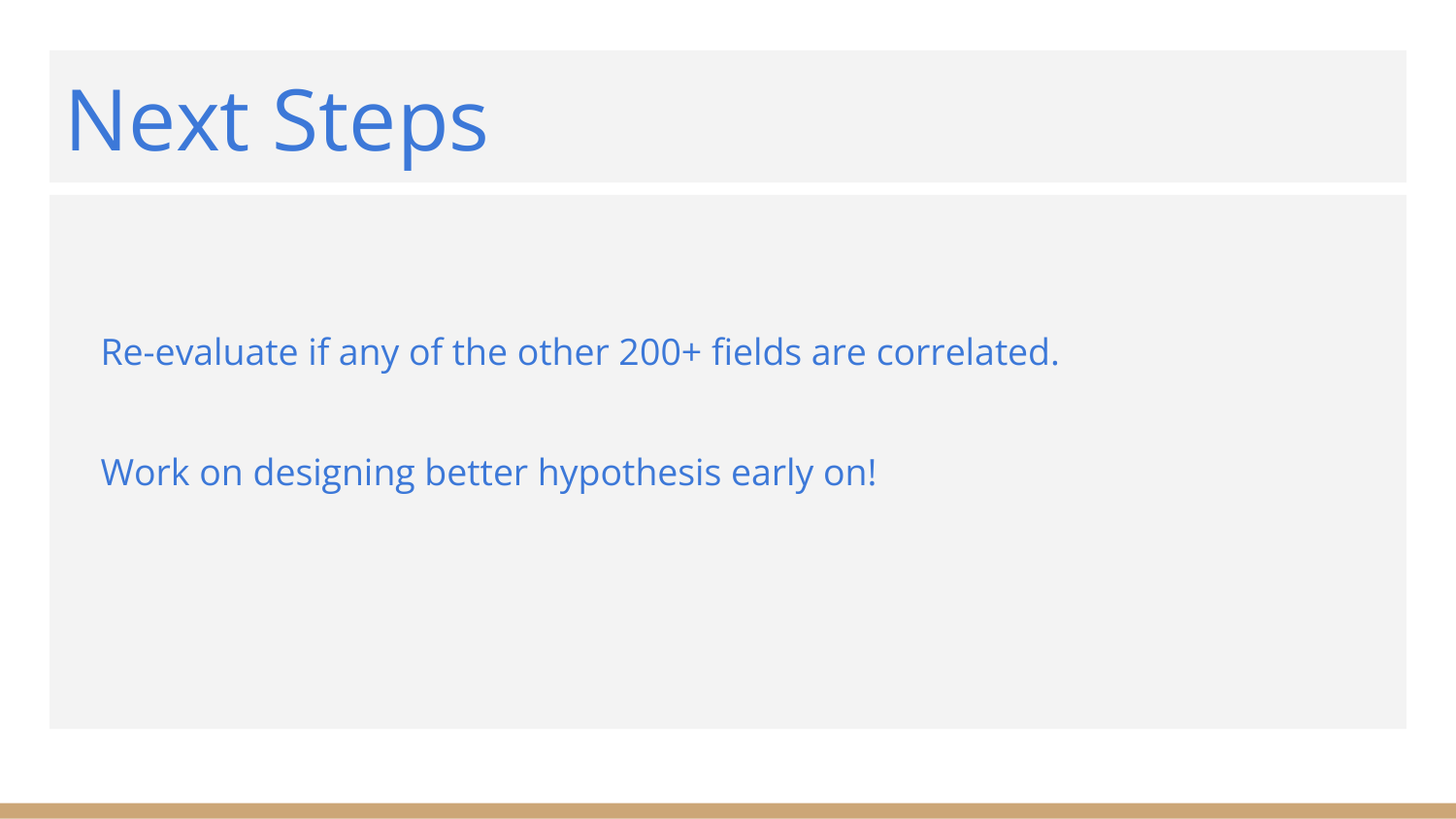

# Next Steps

Re-evaluate if any of the other 200+ fields are correlated.
Work on designing better hypothesis early on!